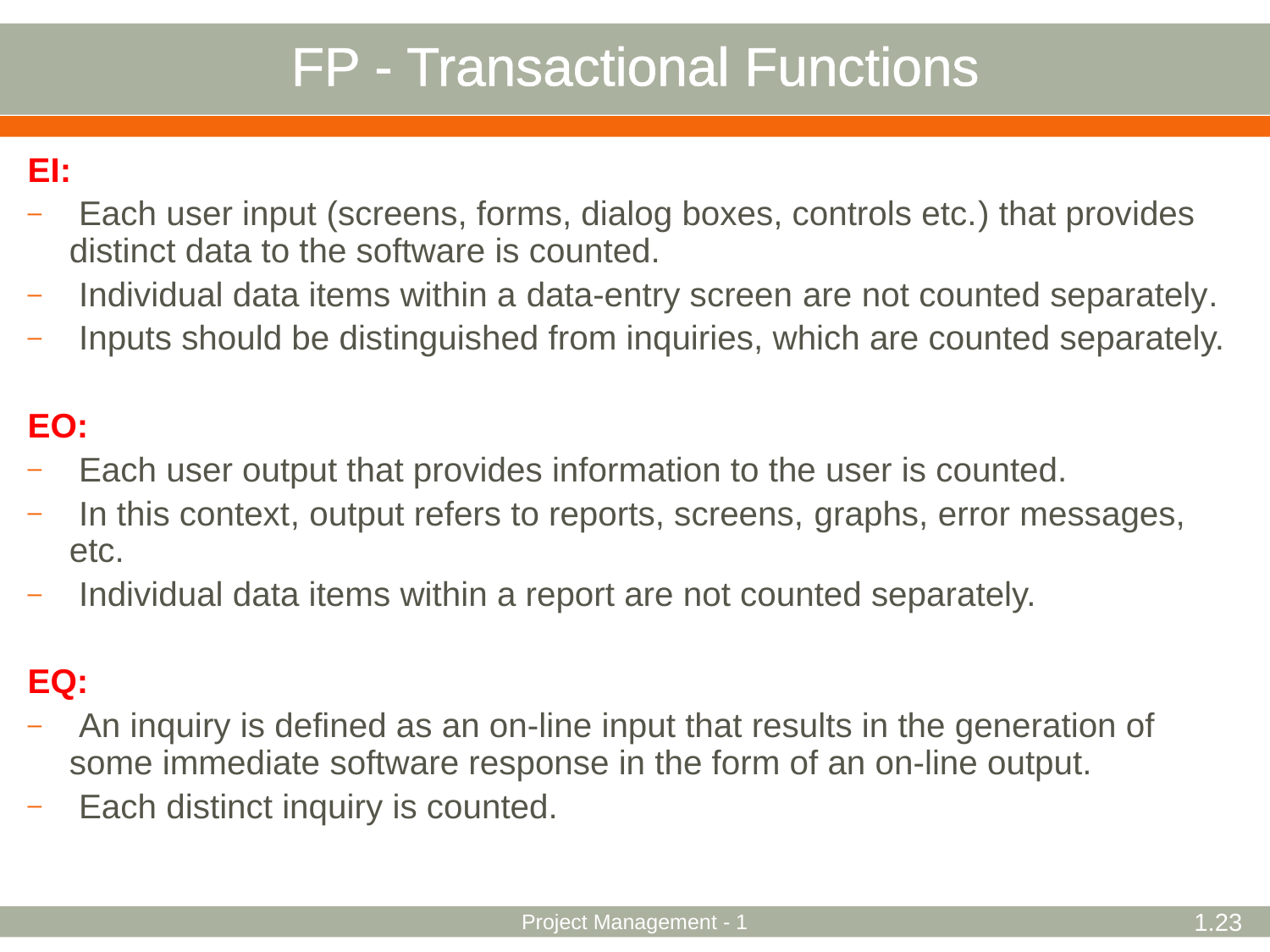

# FP - Transactional Functions
EI:
 Each user input (screens, forms, dialog boxes, controls etc.) that provides distinct data to the software is counted.
 Individual data items within a data-entry screen are not counted separately.
 Inputs should be distinguished from inquiries, which are counted separately.

EO:
 Each user output that provides information to the user is counted.
 In this context, output refers to reports, screens, graphs, error messages, etc.
 Individual data items within a report are not counted separately.

EQ:
 An inquiry is defined as an on-line input that results in the generation of some immediate software response in the form of an on-line output.
 Each distinct inquiry is counted.
Project Management - 1
1.23